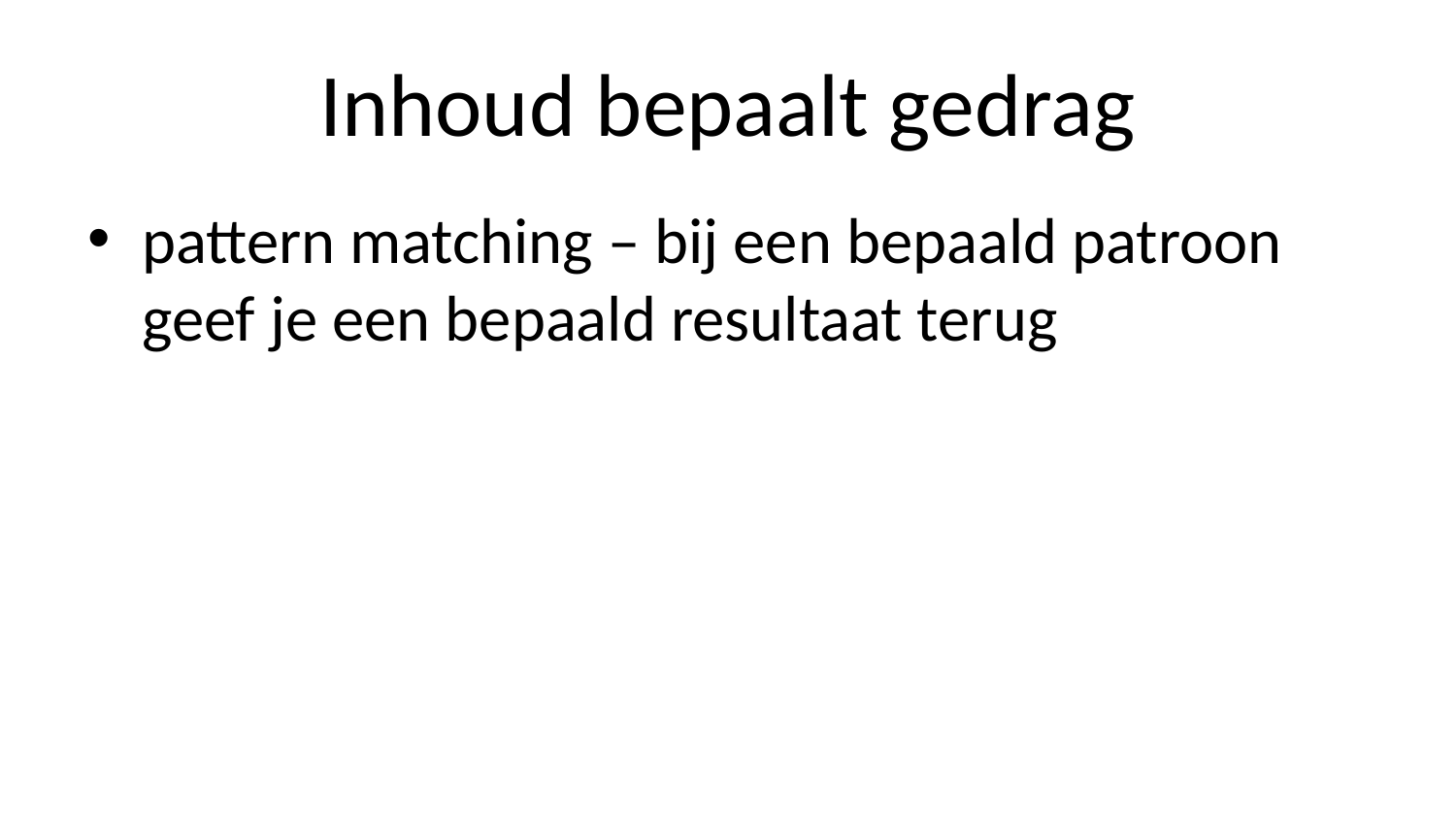

# Inhoud bepaalt gedrag
pattern matching – bij een bepaald patroon geef je een bepaald resultaat terug